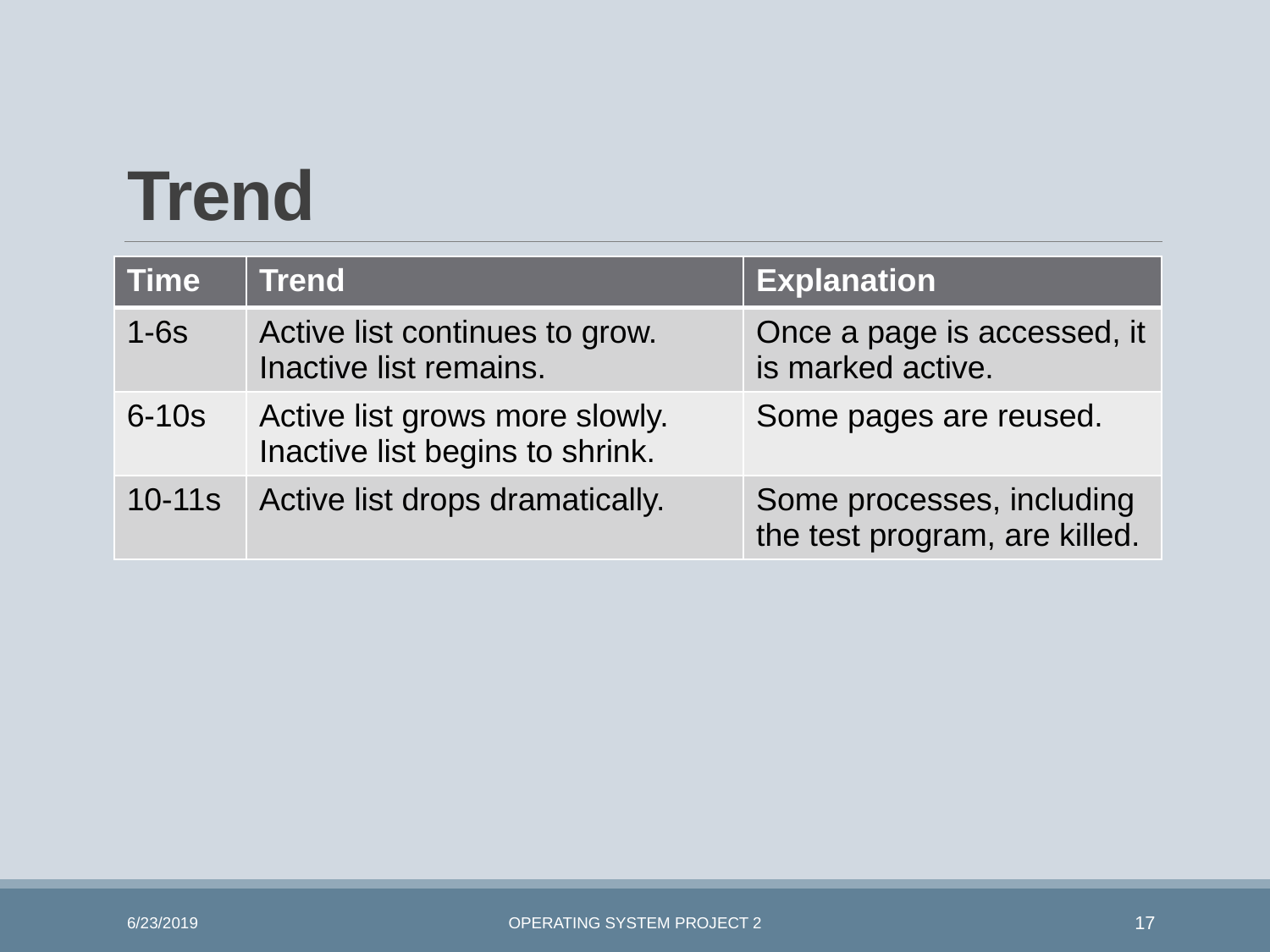

# Trend
| Time | Trend | Explanation |
| --- | --- | --- |
| 1-6s | Active list continues to grow. Inactive list remains. | Once a page is accessed, it is marked active. |
| 6-10s | Active list grows more slowly. Inactive list begins to shrink. | Some pages are reused. |
| 10-11s | Active list drops dramatically. | Some processes, including the test program, are killed. |
6/23/2019
Operating System Project 2
17